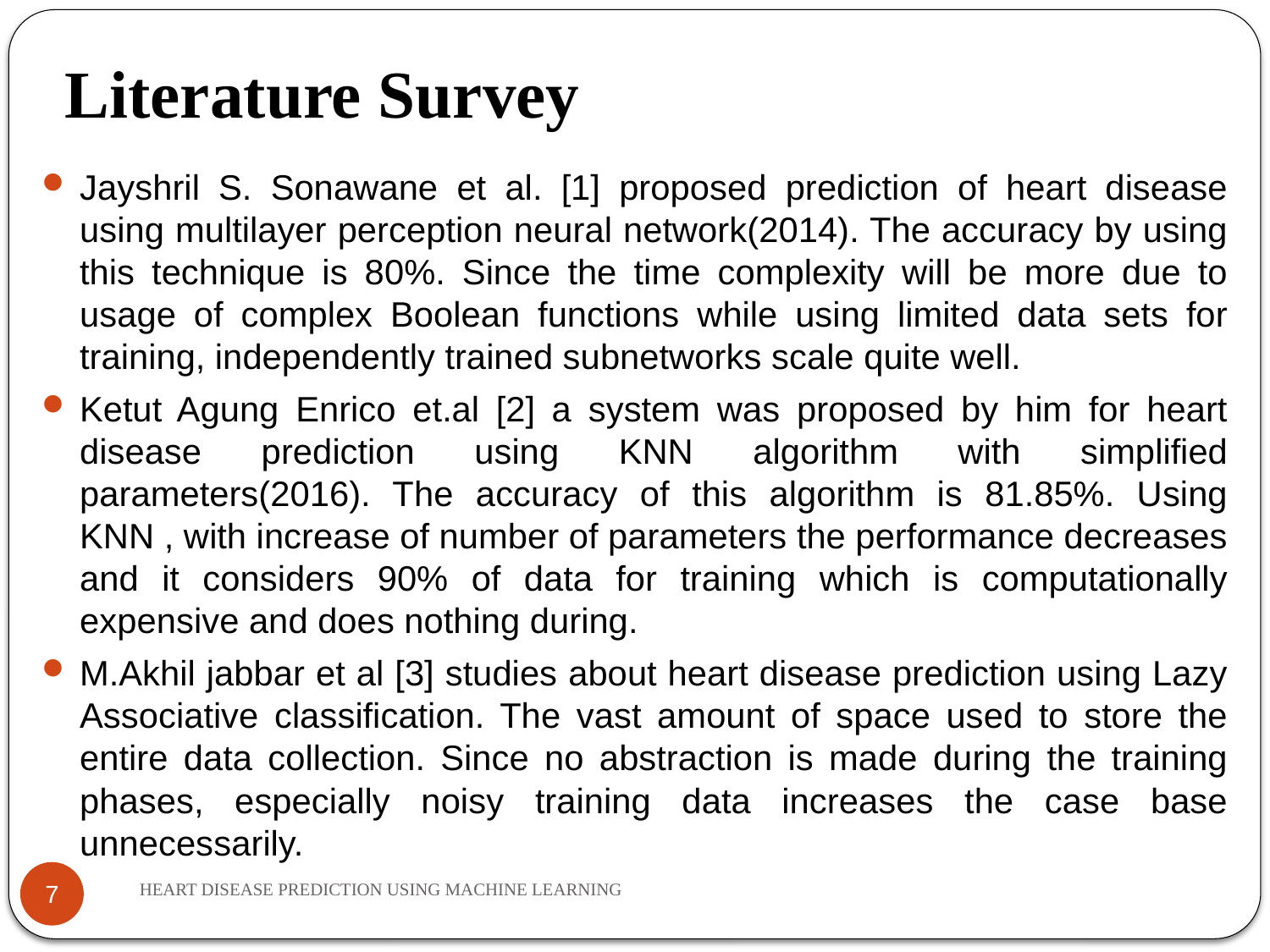

Literature Survey
Jayshril S. Sonawane et al. [1] proposed prediction of heart disease using multilayer perception neural network(2014). The accuracy by using this technique is 80%. Since the time complexity will be more due to usage of complex Boolean functions while using limited data sets for training, independently trained subnetworks scale quite well.
Ketut Agung Enrico et.al [2] a system was proposed by him for heart disease prediction using KNN algorithm with simplified parameters(2016). The accuracy of this algorithm is 81.85%. Using KNN , with increase of number of parameters the performance decreases and it considers 90% of data for training which is computationally expensive and does nothing during.
M.Akhil jabbar et al [3] studies about heart disease prediction using Lazy Associative classification. The vast amount of space used to store the entire data collection. Since no abstraction is made during the training phases, especially noisy training data increases the case base unnecessarily.
HEART DISEASE PREDICTION USING MACHINE LEARNING
7